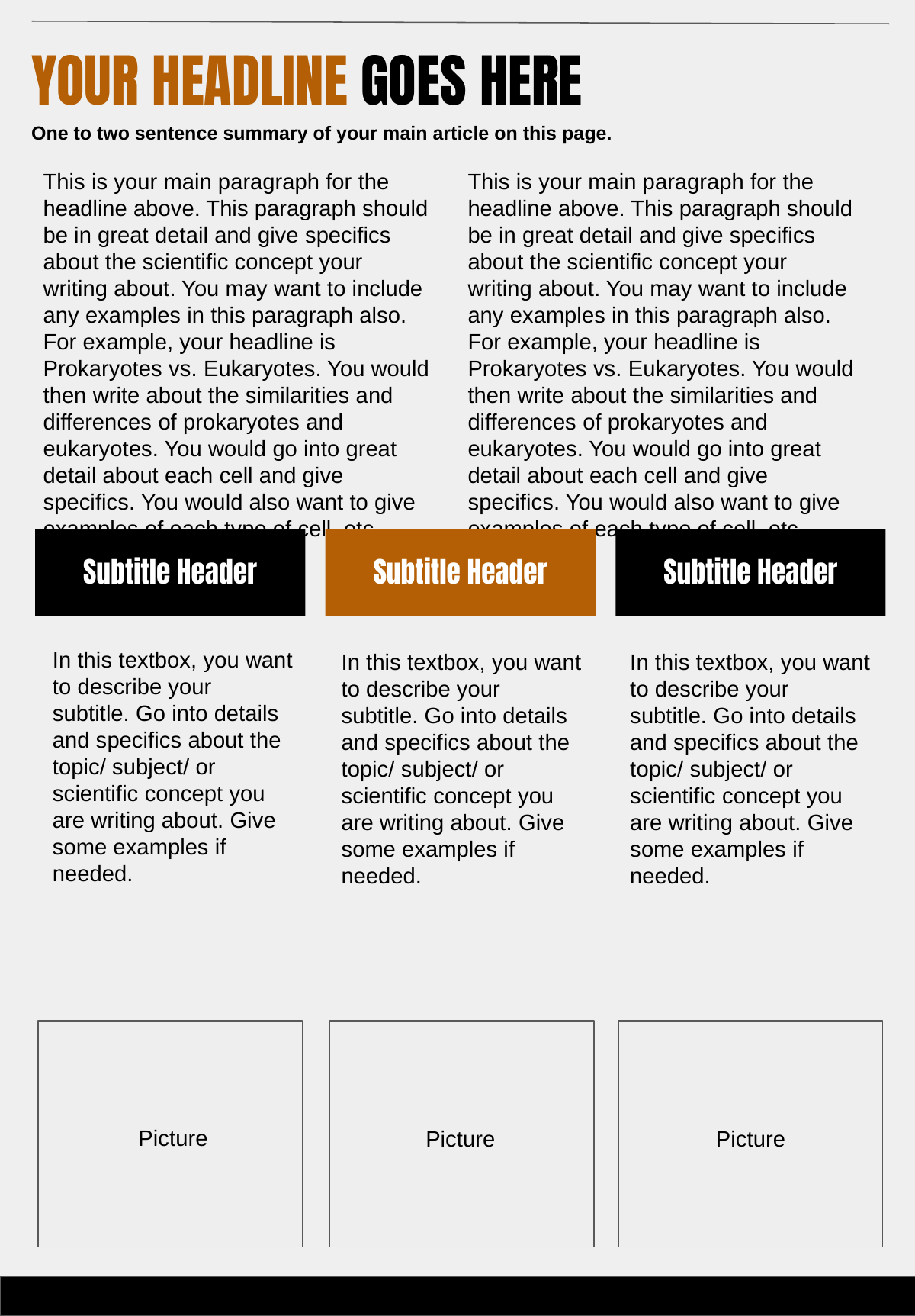

YOUR HEADLINE GOES HERE
One to two sentence summary of your main article on this page.
This is your main paragraph for the headline above. This paragraph should be in great detail and give specifics about the scientific concept your writing about. You may want to include any examples in this paragraph also. For example, your headline is Prokaryotes vs. Eukaryotes. You would then write about the similarities and differences of prokaryotes and eukaryotes. You would go into great detail about each cell and give specifics. You would also want to give examples of each type of cell, etc.
This is your main paragraph for the headline above. This paragraph should be in great detail and give specifics about the scientific concept your writing about. You may want to include any examples in this paragraph also. For example, your headline is Prokaryotes vs. Eukaryotes. You would then write about the similarities and differences of prokaryotes and eukaryotes. You would go into great detail about each cell and give specifics. You would also want to give examples of each type of cell, etc.
Subtitle Header
Subtitle Header
Subtitle Header
In this textbox, you want to describe your subtitle. Go into details and specifics about the topic/ subject/ or scientific concept you are writing about. Give some examples if needed.
In this textbox, you want to describe your subtitle. Go into details and specifics about the topic/ subject/ or scientific concept you are writing about. Give some examples if needed.
In this textbox, you want to describe your subtitle. Go into details and specifics about the topic/ subject/ or scientific concept you are writing about. Give some examples if needed.

Picture
Picture
Picture